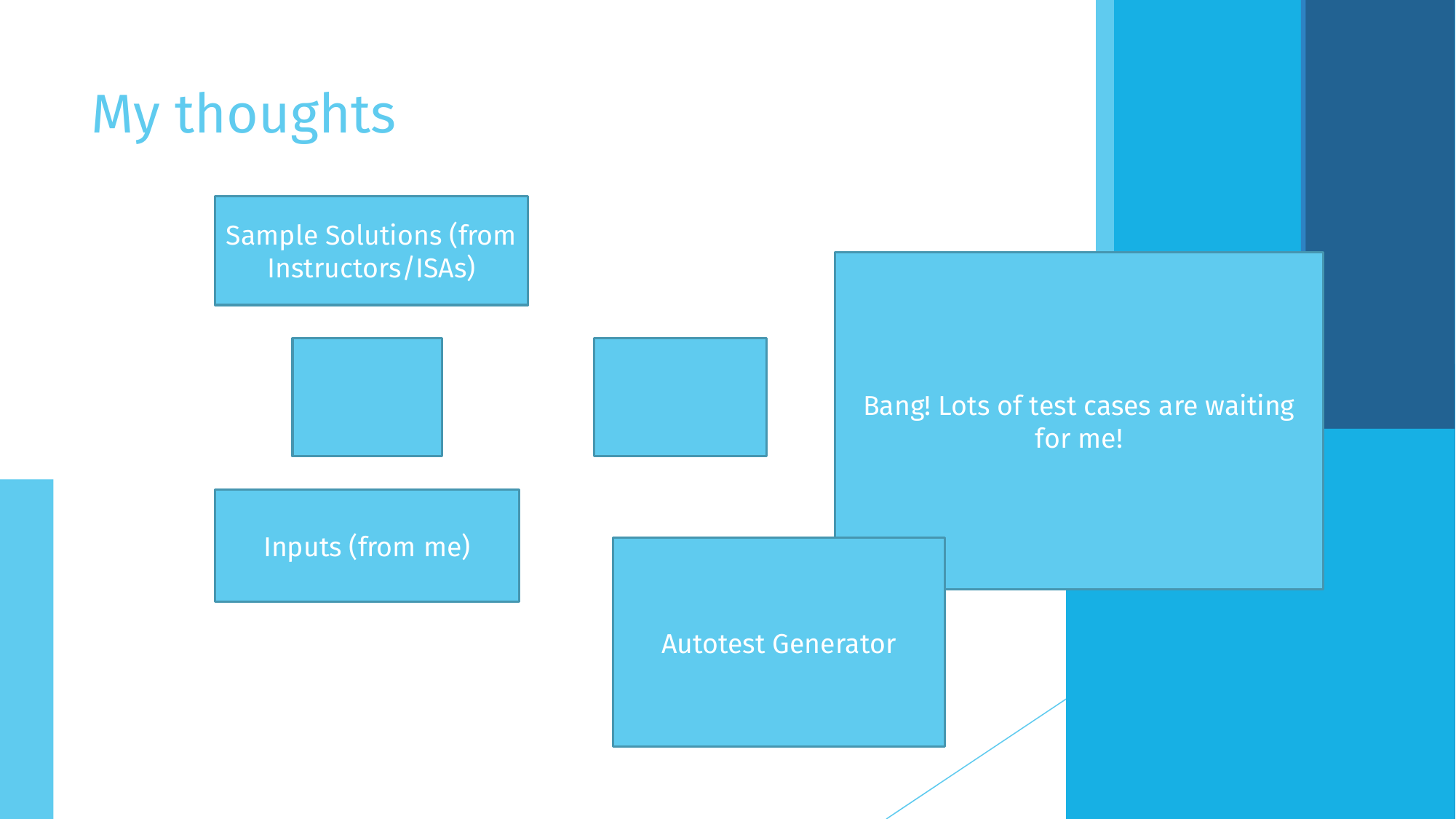

My thoughts
Sample Solutions (from Instructors/ISAs)
Bang! Lots of test cases are waiting for me!

Inputs (from me)
Autotest Generator